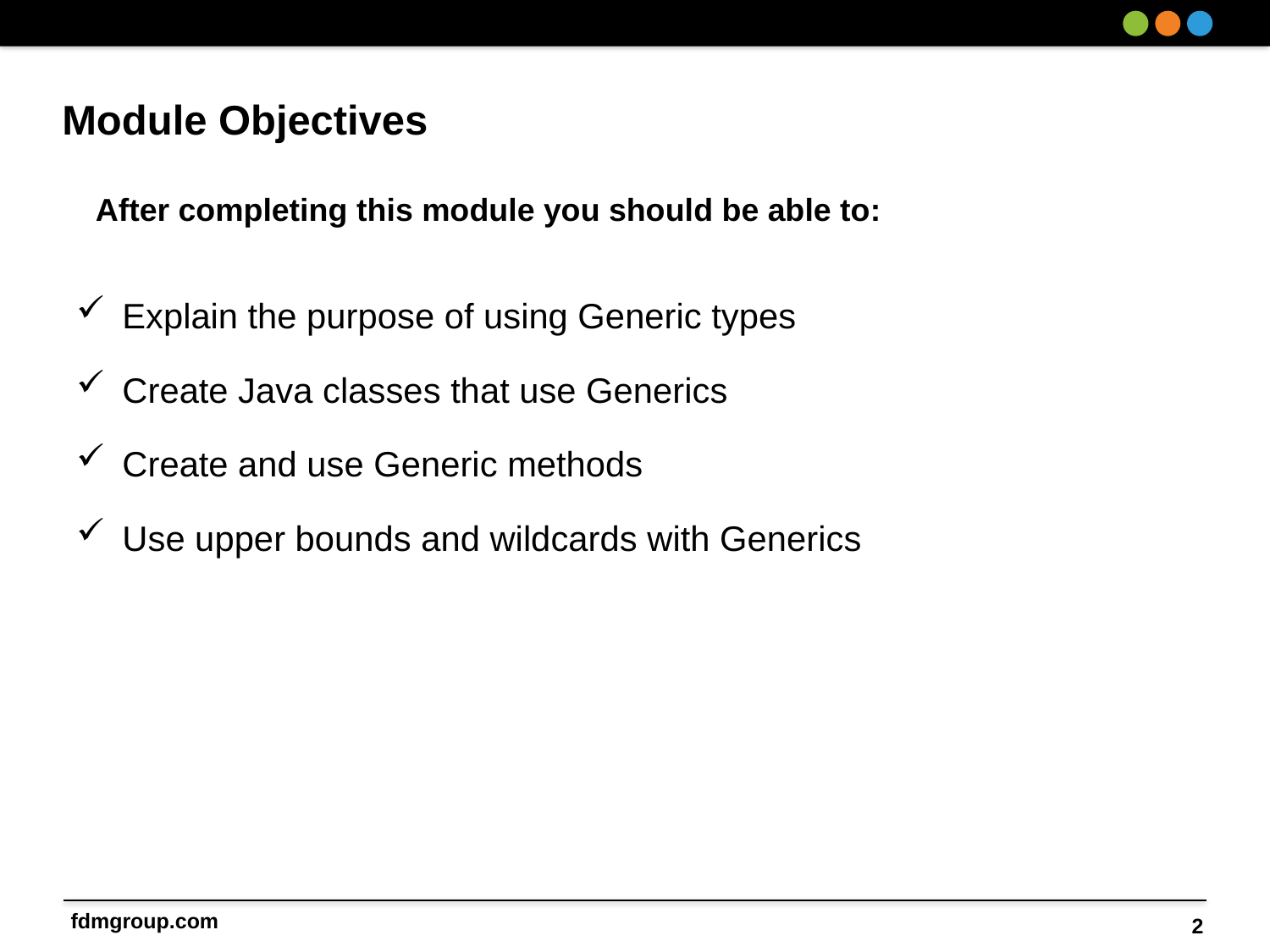

Explain the purpose of using Generic types
Create Java classes that use Generics
Create and use Generic methods
Use upper bounds and wildcards with Generics
2